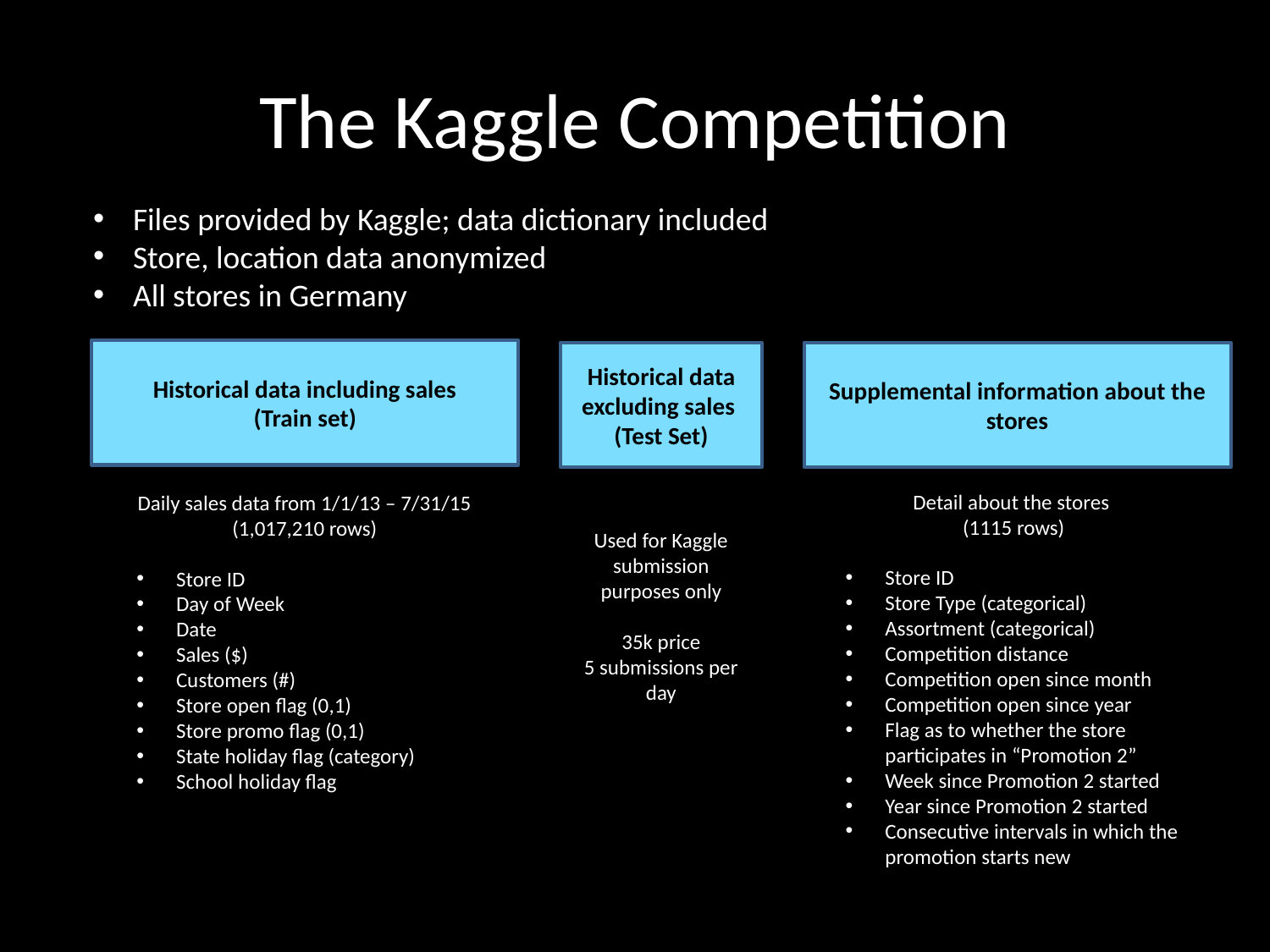

# The Kaggle Competition
Files provided by Kaggle; data dictionary included
Store, location data anonymized
All stores in Germany

Historical data including sales
(Train set)
Historical data excluding sales
(Test Set)
Supplemental information about the stores
Detail about the stores
(1115 rows)

Store ID
Store Type (categorical)
Assortment (categorical)
Competition distance
Competition open since month
Competition open since year
Flag as to whether the store participates in “Promotion 2”
Week since Promotion 2 started
Year since Promotion 2 started
Consecutive intervals in which the promotion starts new

Daily sales data from 1/1/13 – 7/31/15 (1,017,210 rows)

Store ID
Day of Week
Date
Sales ($)
Customers (#)
Store open flag (0,1)
Store promo flag (0,1)
State holiday flag (category)
School holiday flag

Used for Kaggle submission purposes only

35k price
5 submissions per day